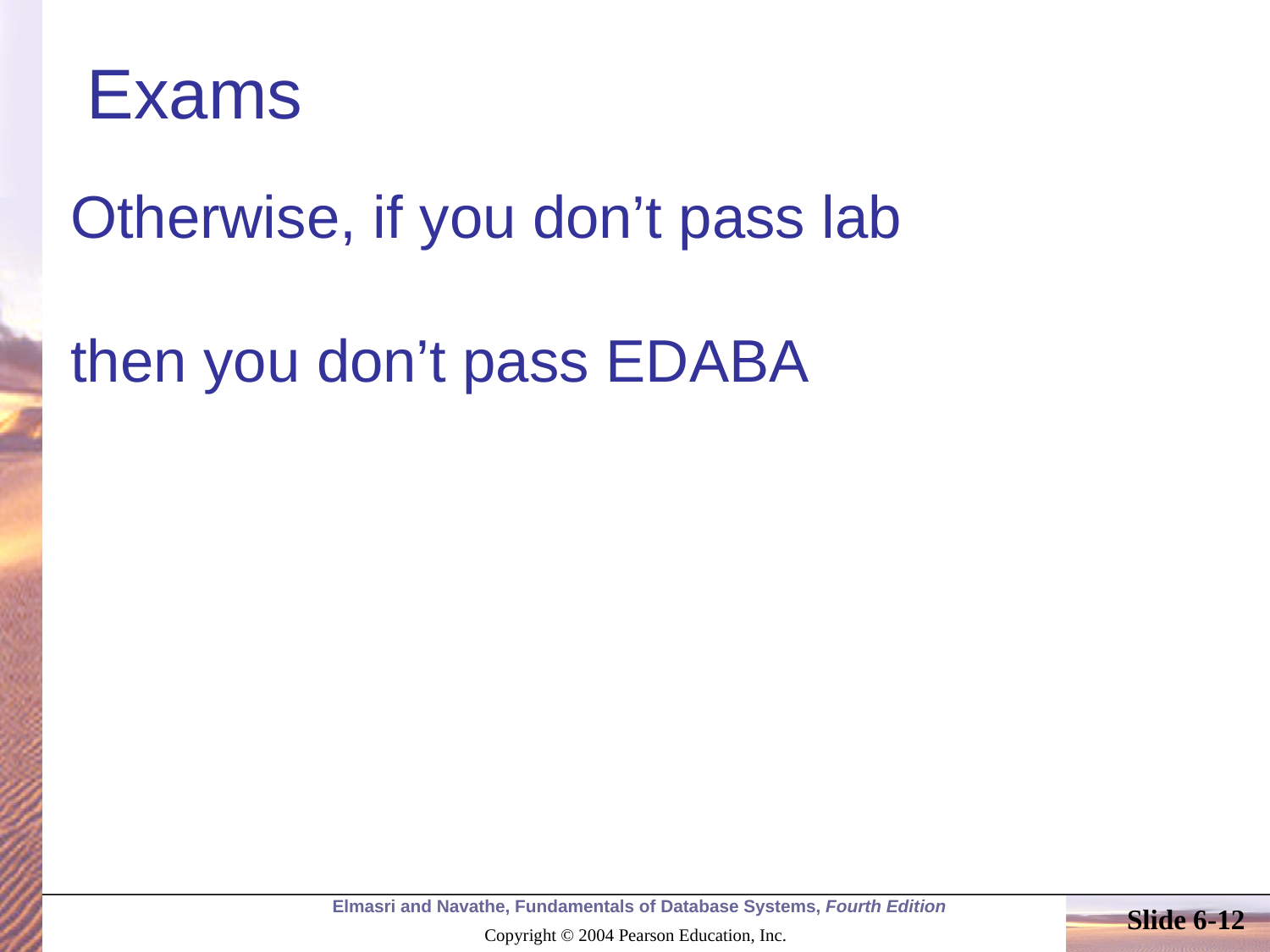

# Exams
Otherwise, if you don’t pass lab

then you don’t pass EDABA
Slide 6-12